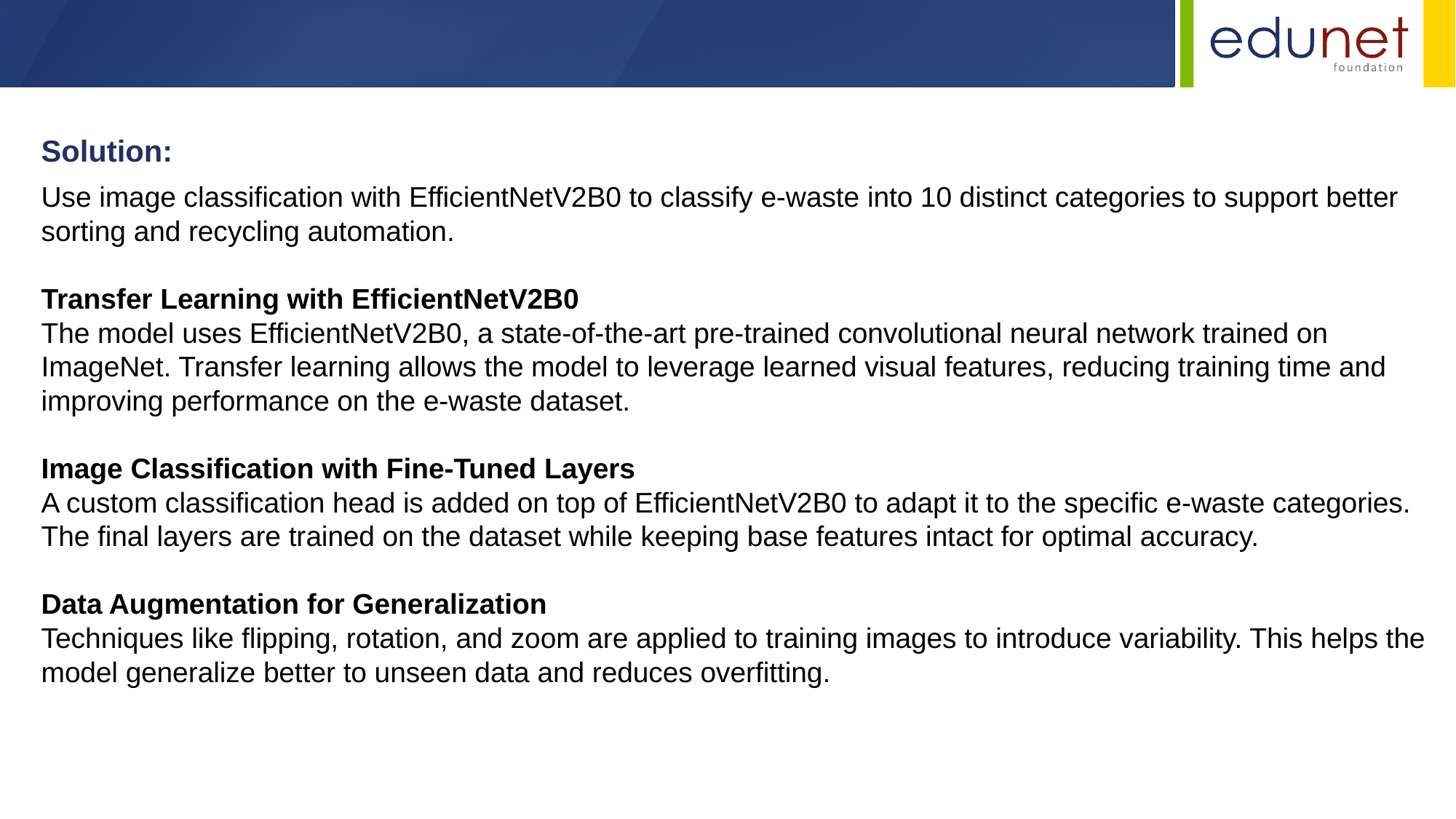

Solution:
Use image classification with EfficientNetV2B0 to classify e-waste into 10 distinct categories to support better sorting and recycling automation.

Transfer Learning with EfficientNetV2B0
The model uses EfficientNetV2B0, a state-of-the-art pre-trained convolutional neural network trained on ImageNet. Transfer learning allows the model to leverage learned visual features, reducing training time and improving performance on the e-waste dataset.

Image Classification with Fine-Tuned Layers
A custom classification head is added on top of EfficientNetV2B0 to adapt it to the specific e-waste categories. The final layers are trained on the dataset while keeping base features intact for optimal accuracy.

Data Augmentation for Generalization
Techniques like flipping, rotation, and zoom are applied to training images to introduce variability. This helps the model generalize better to unseen data and reduces overfitting.